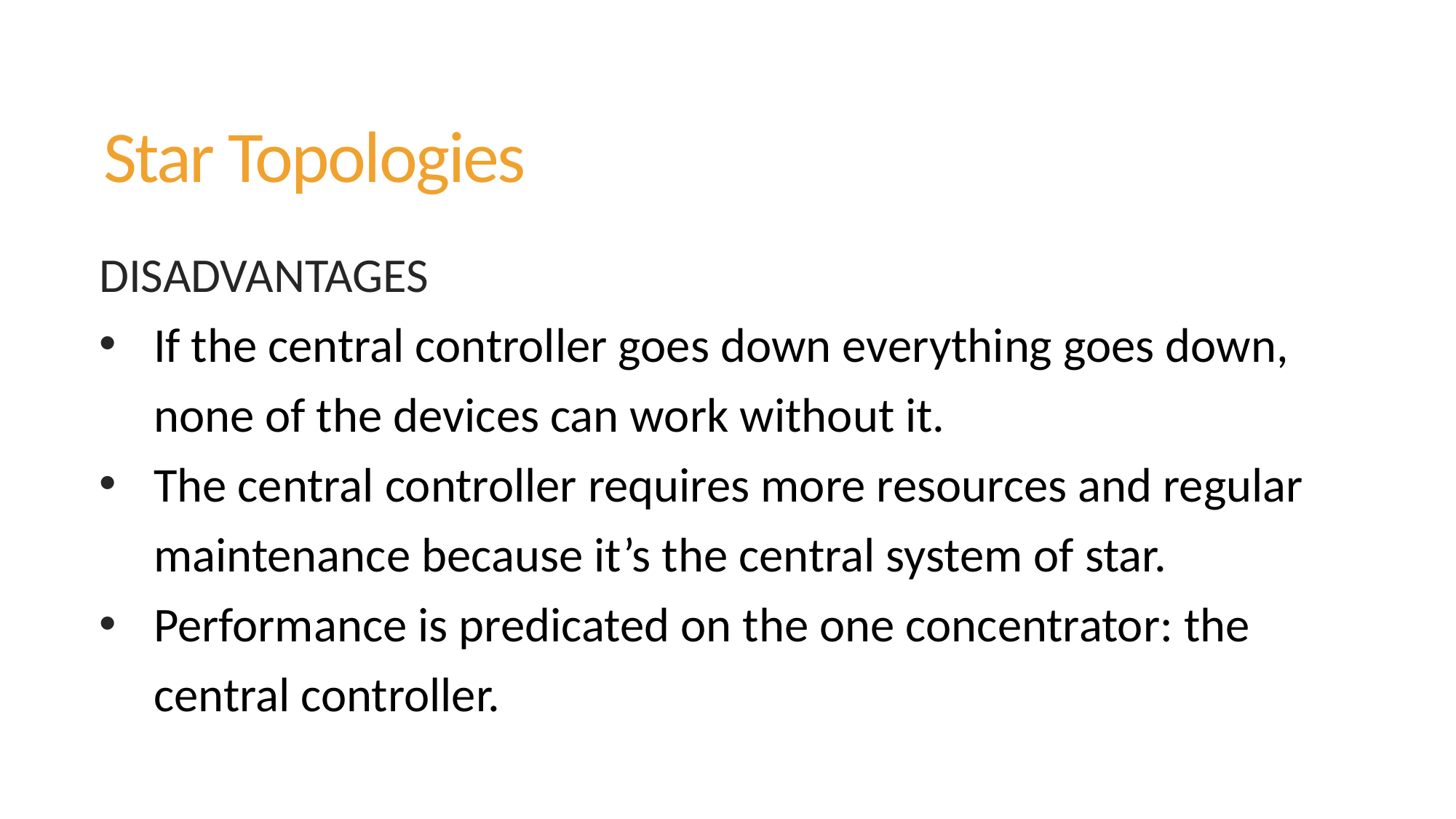

Star Topologies
DISADVANTAGES
If the central controller goes down everything goes down, none of the devices can work without it.
The central controller requires more resources and regular maintenance because it’s the central system of star.
Performance is predicated on the one concentrator: the central controller.